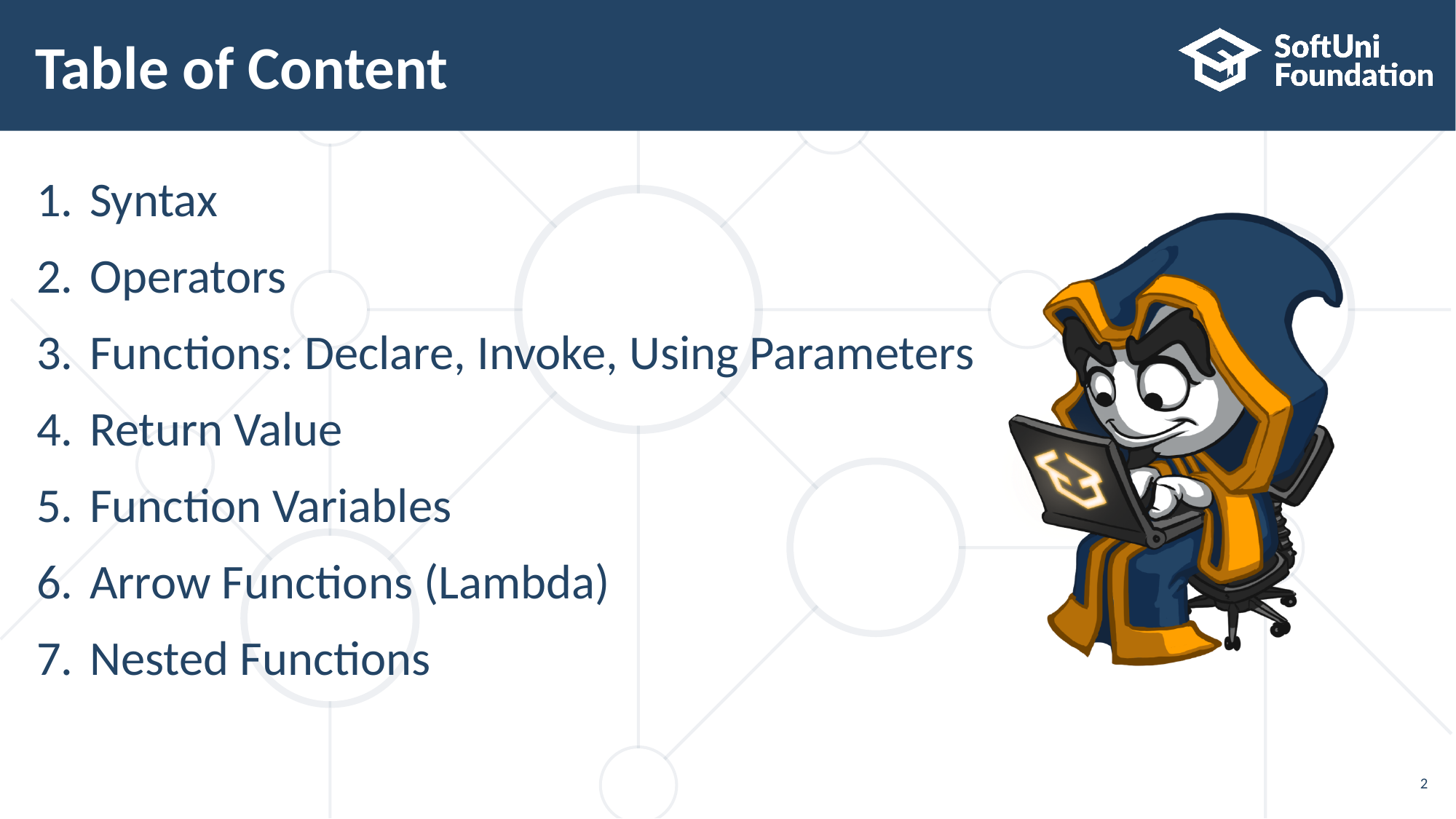

# Table of Content
Syntax
Operators
Functions: Declare, Invoke, Using Parameters
Return Value
Function Variables
Arrow Functions (Lambda)
Nested Functions
2